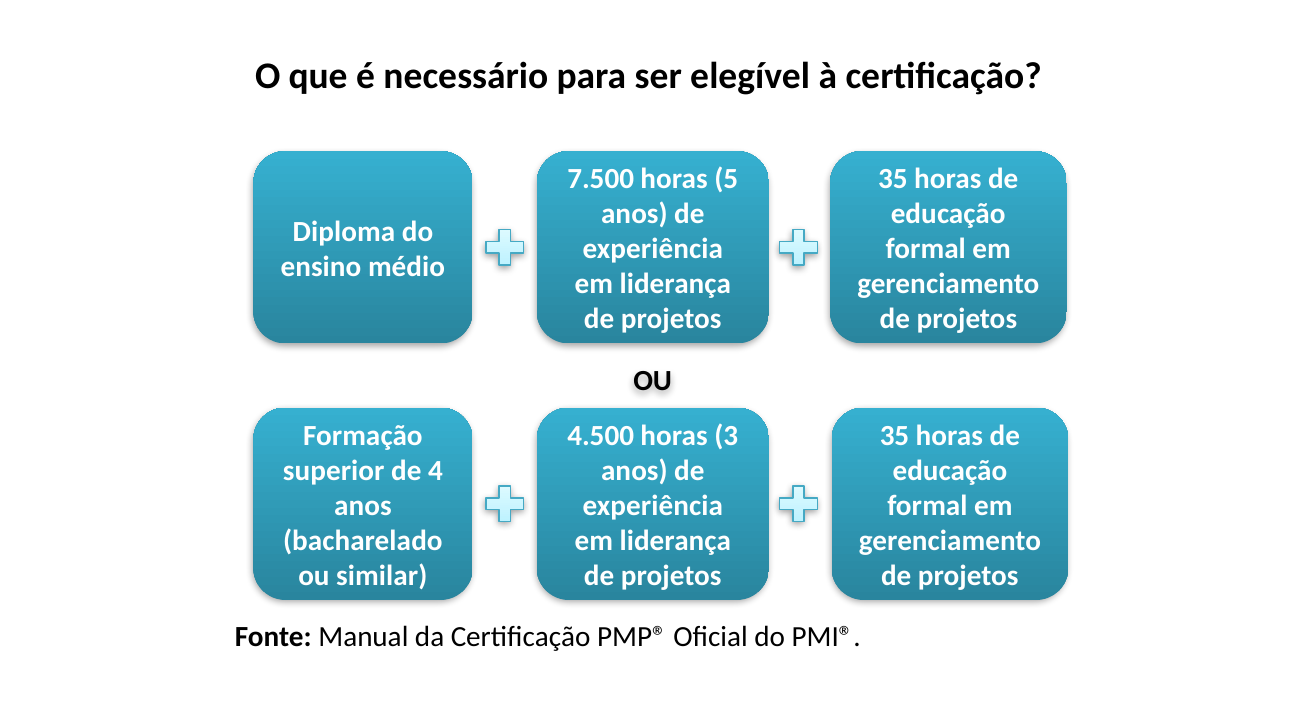

O que é necessário para ser elegível à certificação?
Diploma do ensino médio
7.500 horas (5 anos) de experiência em liderança de projetos
35 horas de educação formal em gerenciamento de projetos

OU
Formação superior de 4 anos (bacharelado ou similar)
4.500 horas (3 anos) de experiência em liderança de projetos
35 horas de educação formal em gerenciamento de projetos

Fonte: Manual da Certificação PMP® Oficial do PMI®.